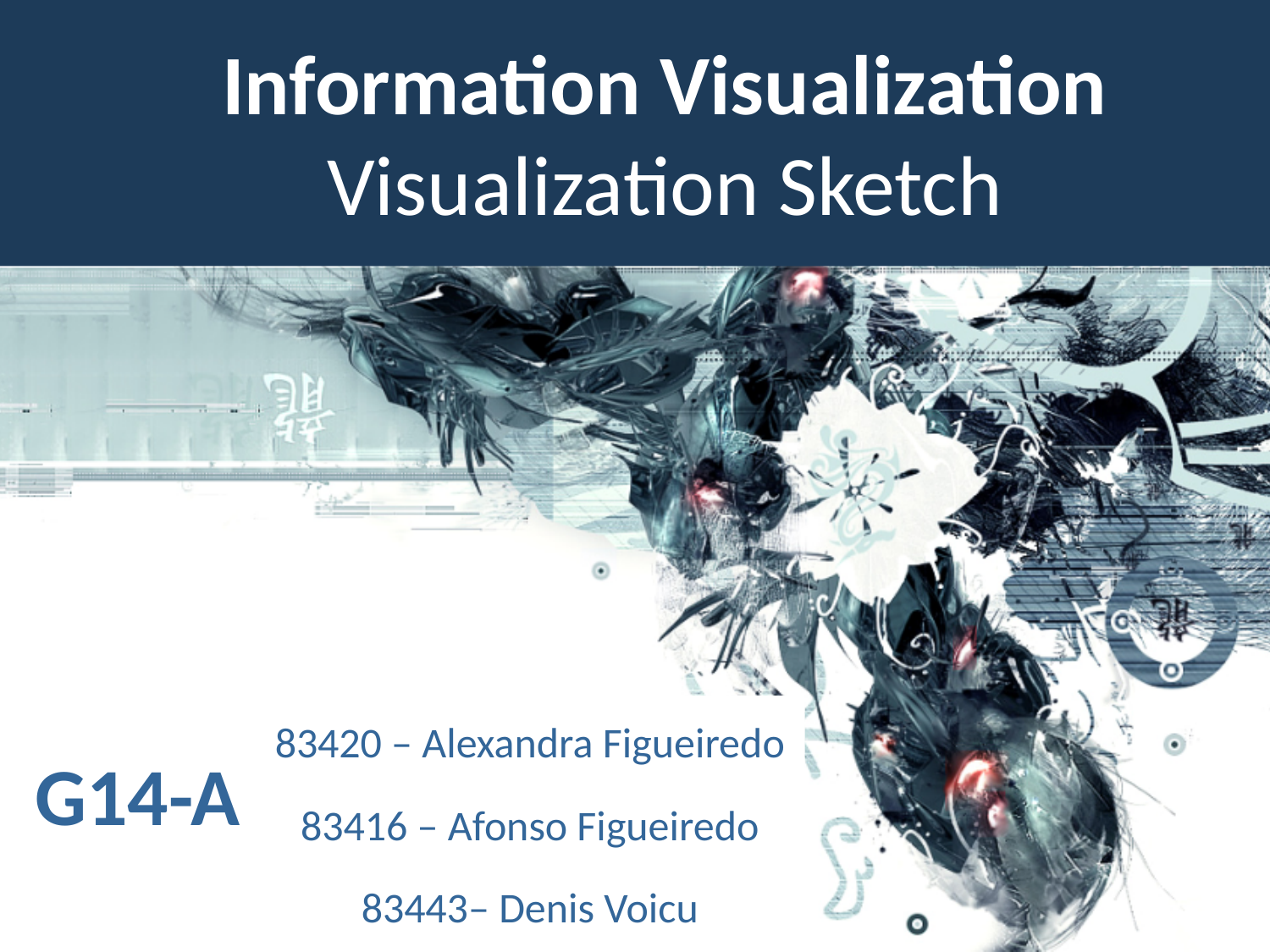

# Information Visualization Visualization Sketch
G14-A
83420 – Alexandra Figueiredo
83416 – Afonso Figueiredo
83443– Denis Voicu